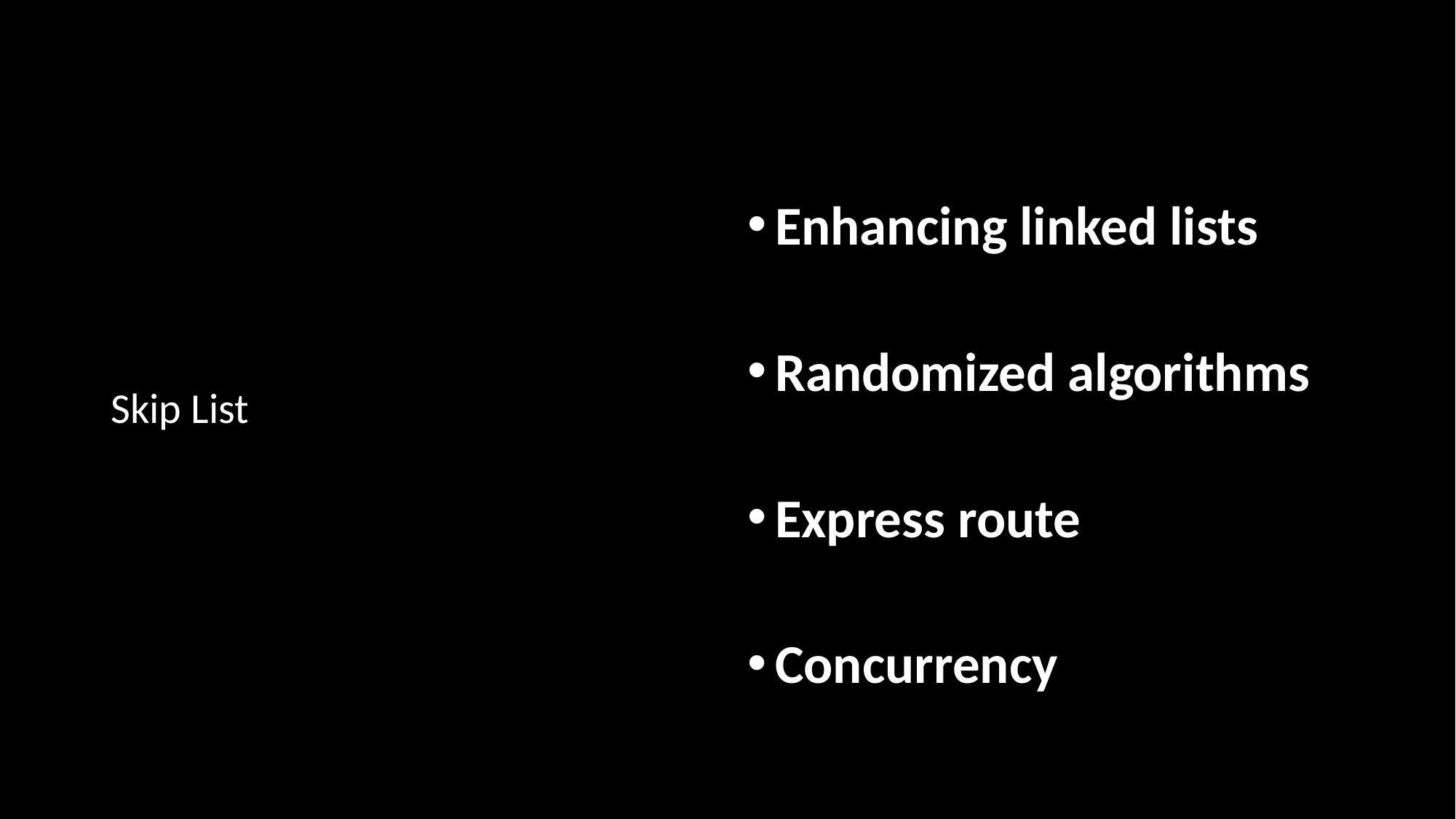

Skip List
Enhancing linked lists
Randomized algorithms
Express route
Concurrency